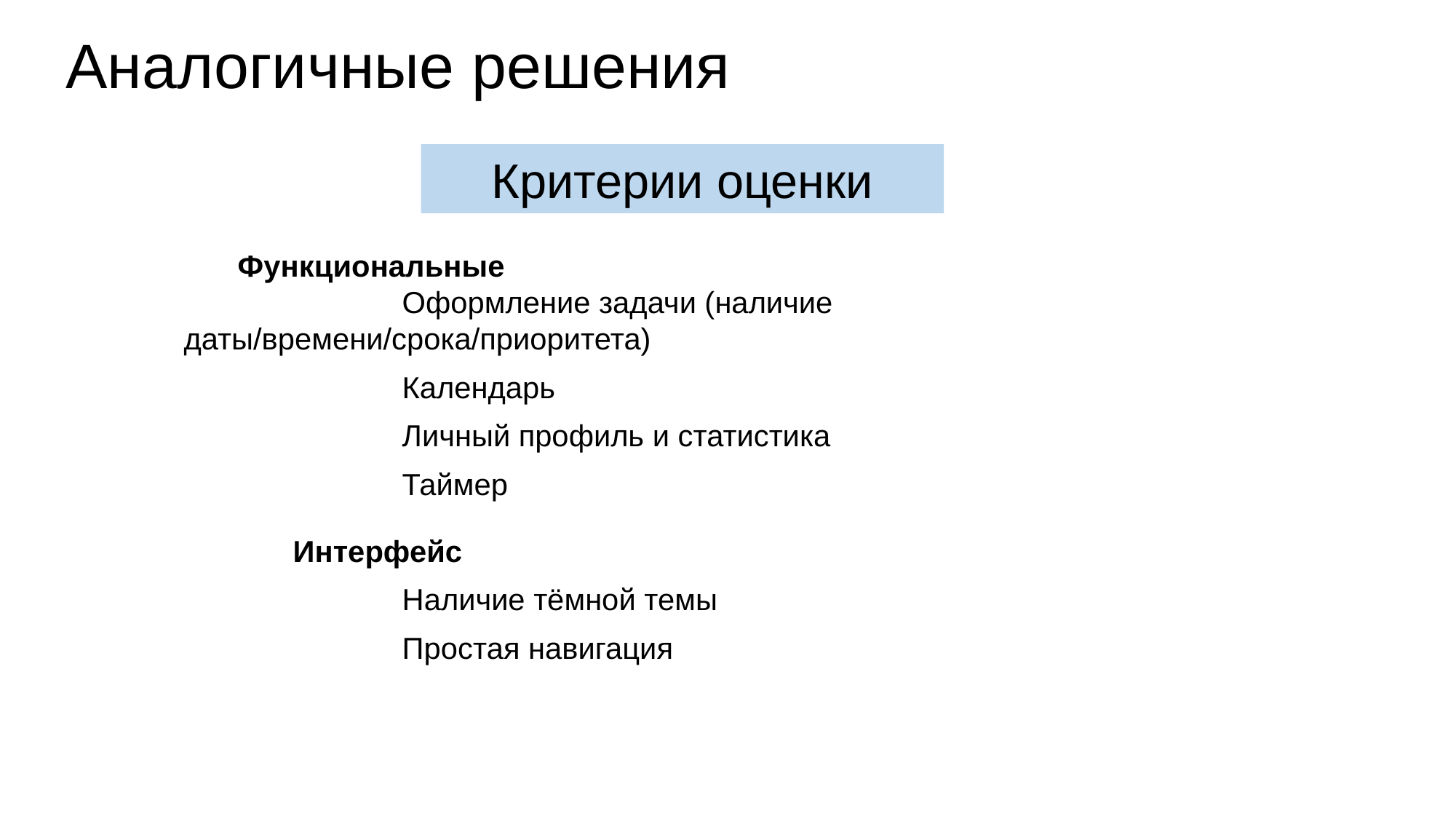

# Аналогичные решения
Критерии оценки
Функциональные
		Оформление задачи (наличие даты/времени/срока/приоритета)
		Календарь
		Личный профиль и статистика
		Таймер
	Интерфейс
		Наличие тёмной темы
		Простая навигация